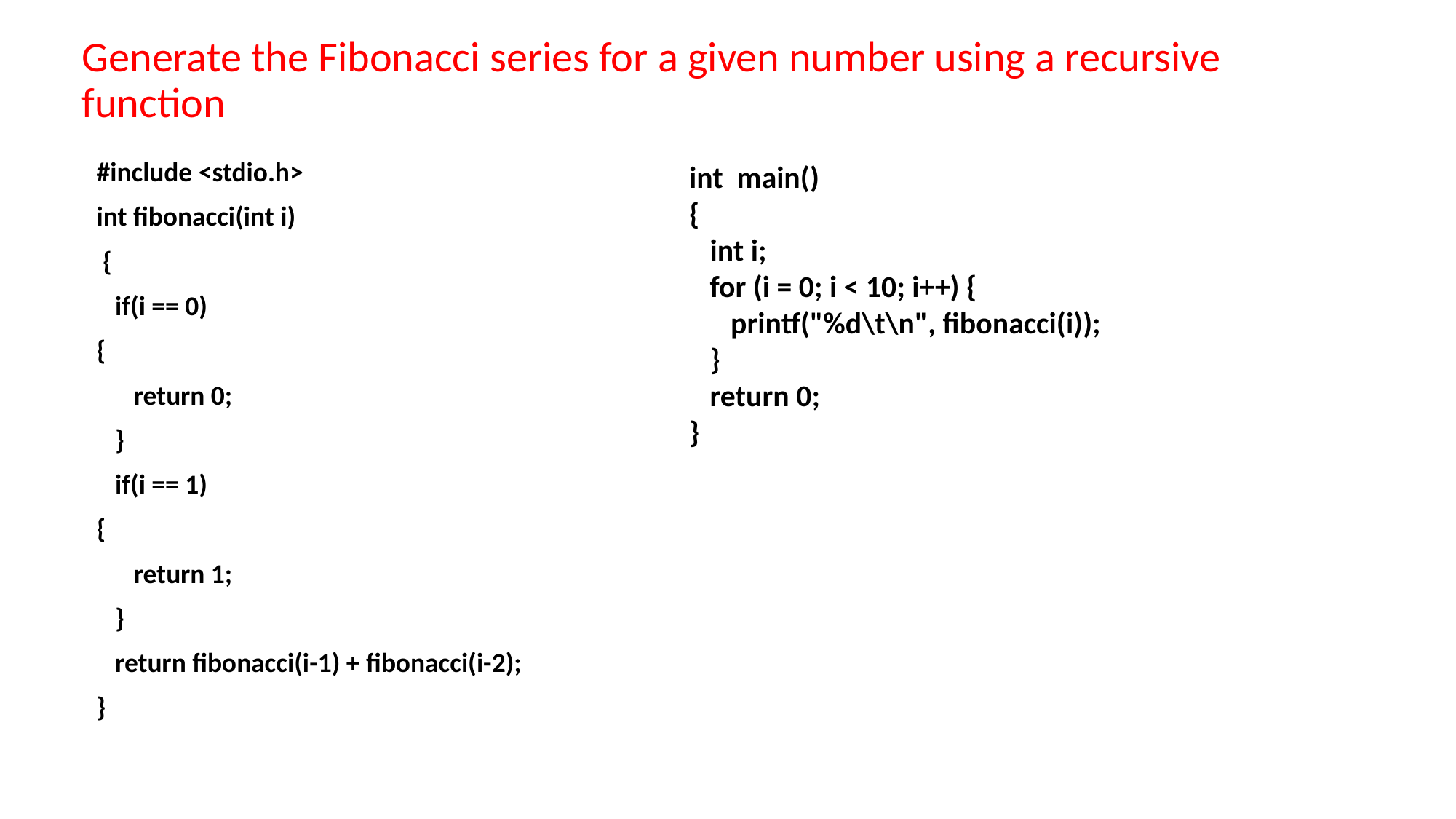

# Generate the Fibonacci series for a given number using a recursive function
#include <stdio.h>
int fibonacci(int i)
 {
   if(i == 0)
{
      return 0;
   }
   if(i == 1)
{
      return 1;
   }
   return fibonacci(i-1) + fibonacci(i-2);
}

int  main()
{
   int i;
   for (i = 0; i < 10; i++) {
      printf("%d\t\n", fibonacci(i));
   }
   return 0;
}